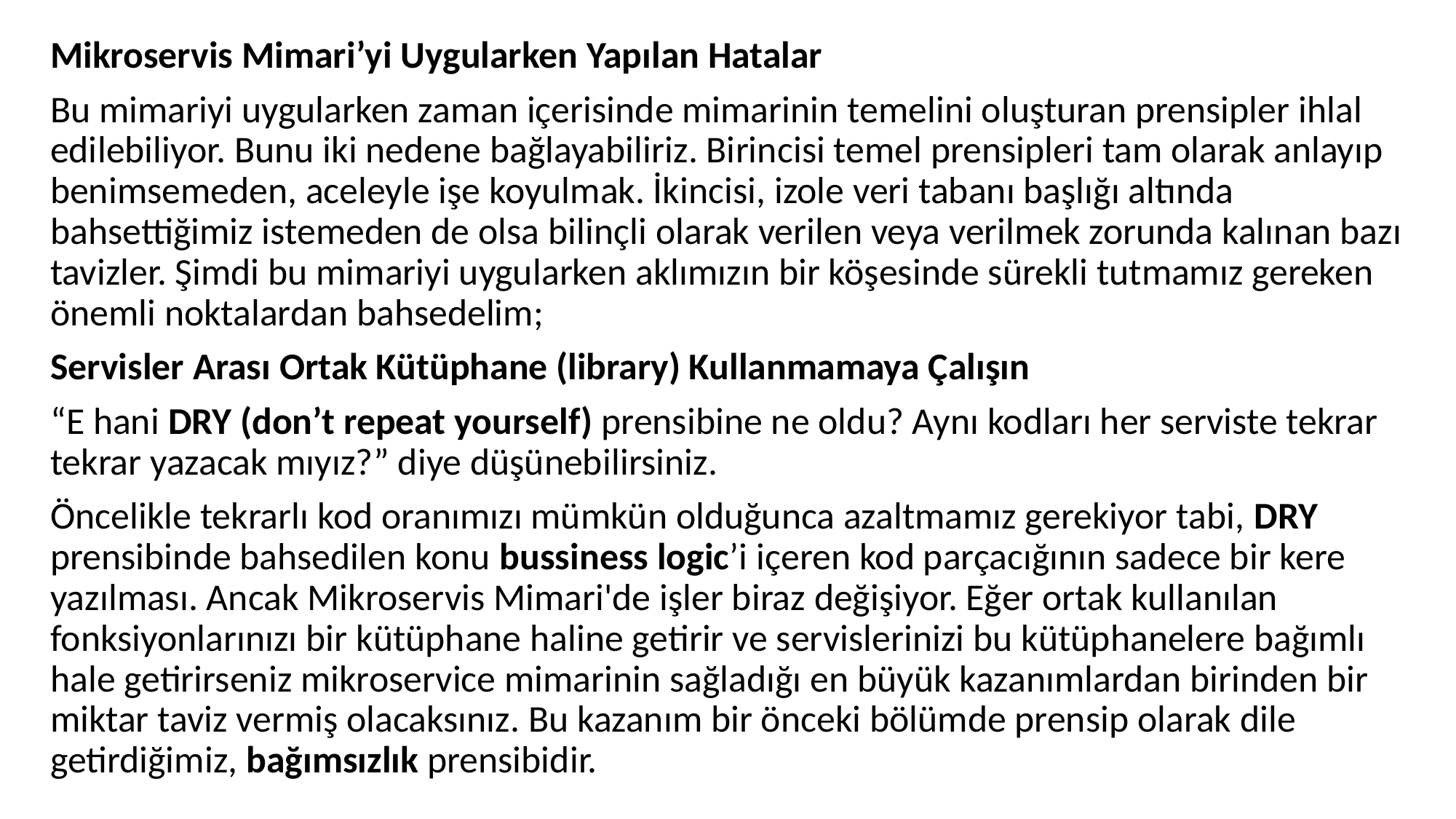

Mikroservis Mimari’yi Uygularken Yapılan Hatalar
Bu mimariyi uygularken zaman içerisinde mimarinin temelini oluşturan prensipler ihlal edilebiliyor. Bunu iki nedene bağlayabiliriz. Birincisi temel prensipleri tam olarak anlayıp benimsemeden, aceleyle işe koyulmak. İkincisi, izole veri tabanı başlığı altında bahsettiğimiz istemeden de olsa bilinçli olarak verilen veya verilmek zorunda kalınan bazı tavizler. Şimdi bu mimariyi uygularken aklımızın bir köşesinde sürekli tutmamız gereken önemli noktalardan bahsedelim;
Servisler Arası Ortak Kütüphane (library) Kullanmamaya Çalışın
“E hani DRY (don’t repeat yourself) prensibine ne oldu? Aynı kodları her serviste tekrar tekrar yazacak mıyız?” diye düşünebilirsiniz.
Öncelikle tekrarlı kod oranımızı mümkün olduğunca azaltmamız gerekiyor tabi, DRY prensibinde bahsedilen konu bussiness logic’i içeren kod parçacığının sadece bir kere yazılması. Ancak Mikroservis Mimari'de işler biraz değişiyor. Eğer ortak kullanılan fonksiyonlarınızı bir kütüphane haline getirir ve servislerinizi bu kütüphanelere bağımlı hale getirirseniz mikroservice mimarinin sağladığı en büyük kazanımlardan birinden bir miktar taviz vermiş olacaksınız. Bu kazanım bir önceki bölümde prensip olarak dile getirdiğimiz, bağımsızlık prensibidir.